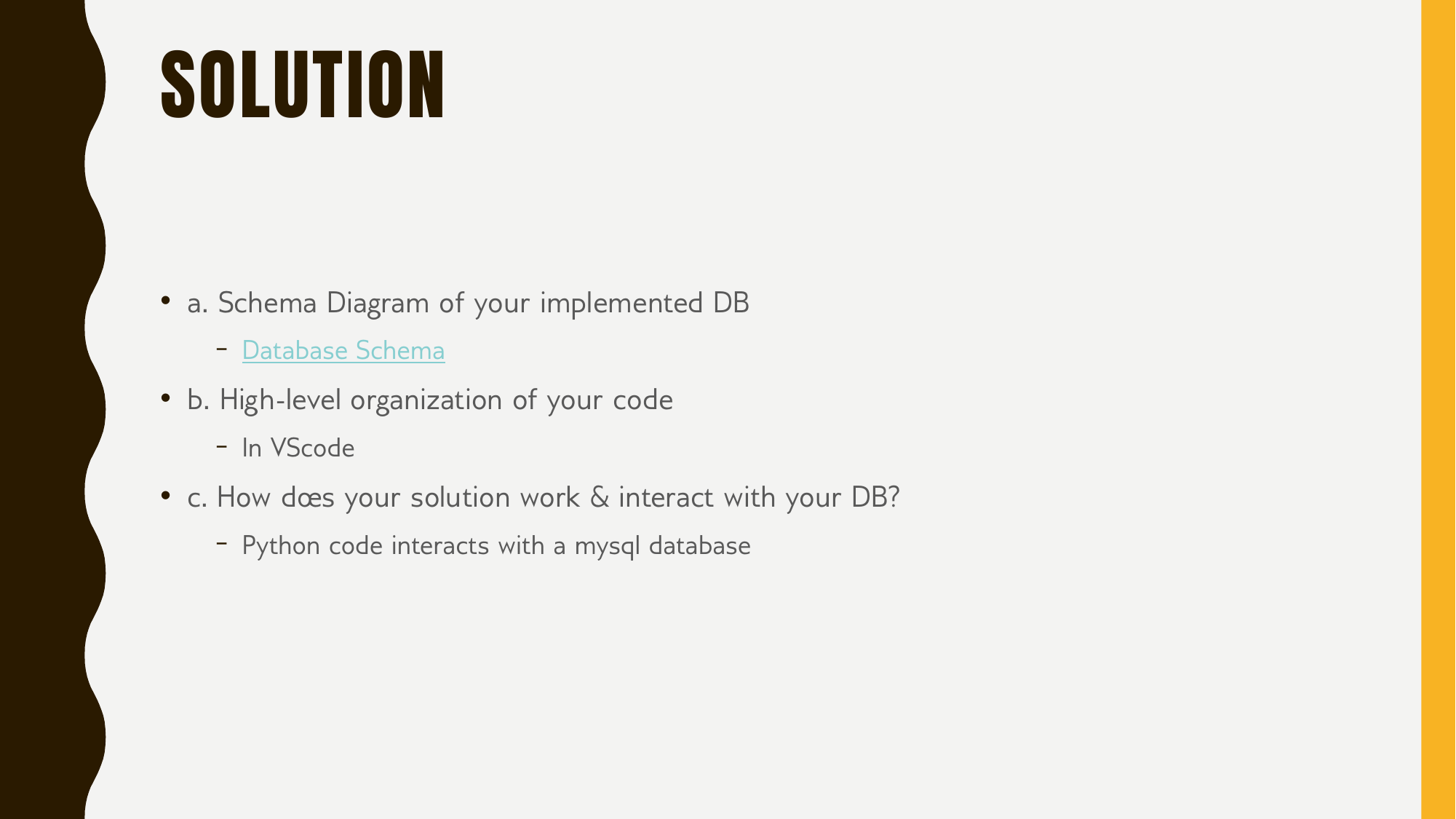

# Solution
a. Schema Diagram of your implemented DB
Database Schema
b. High-level organization of your code
In VScode
c. How does your solution work & interact with your DB?
Python code interacts with a mysql database